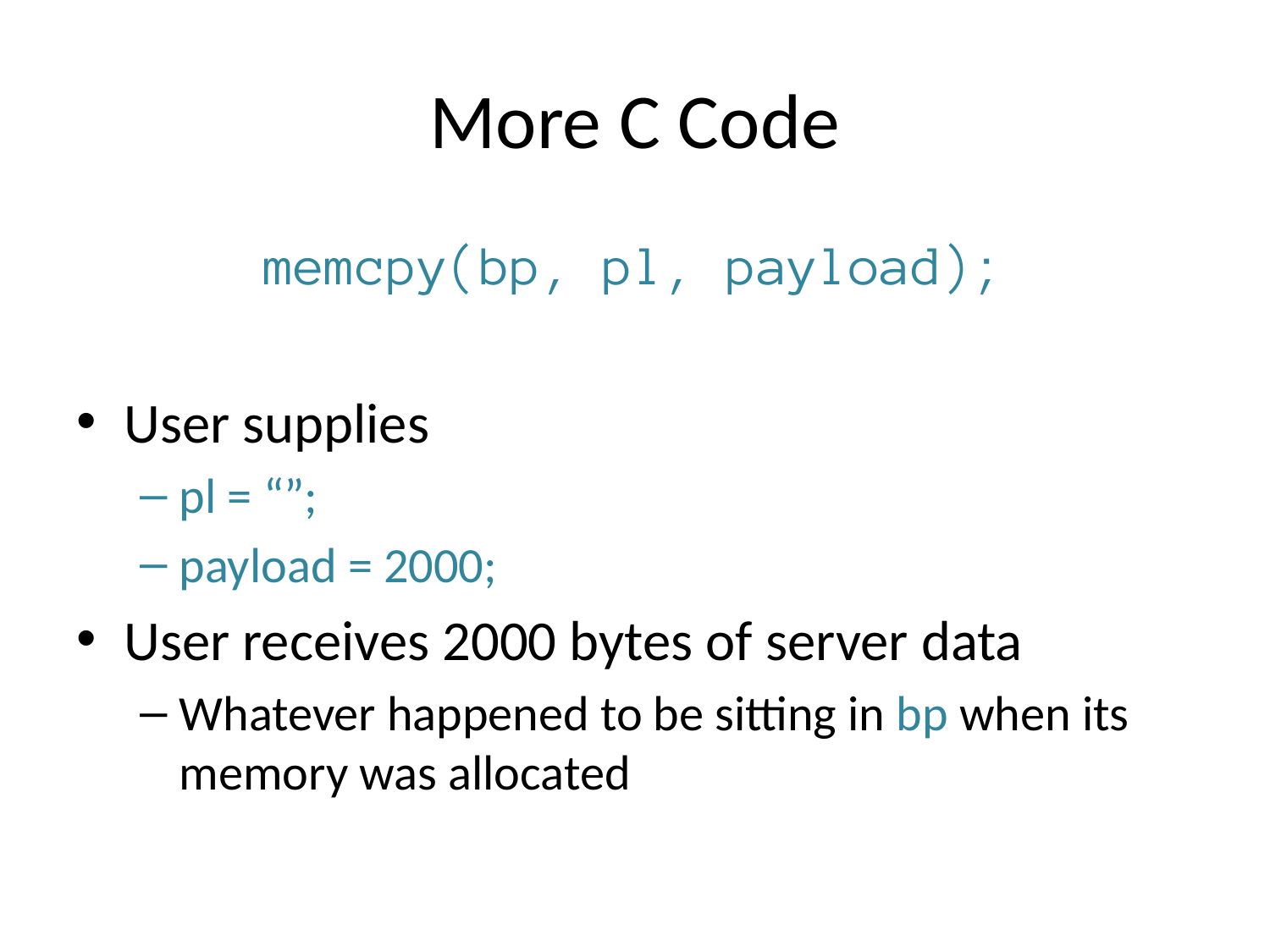

# More C Code
memcpy(bp, pl, payload);

User supplies
pl = “”;
payload = 2000;
User receives 2000 bytes of server data
Whatever happened to be sitting in bp when its memory was allocated